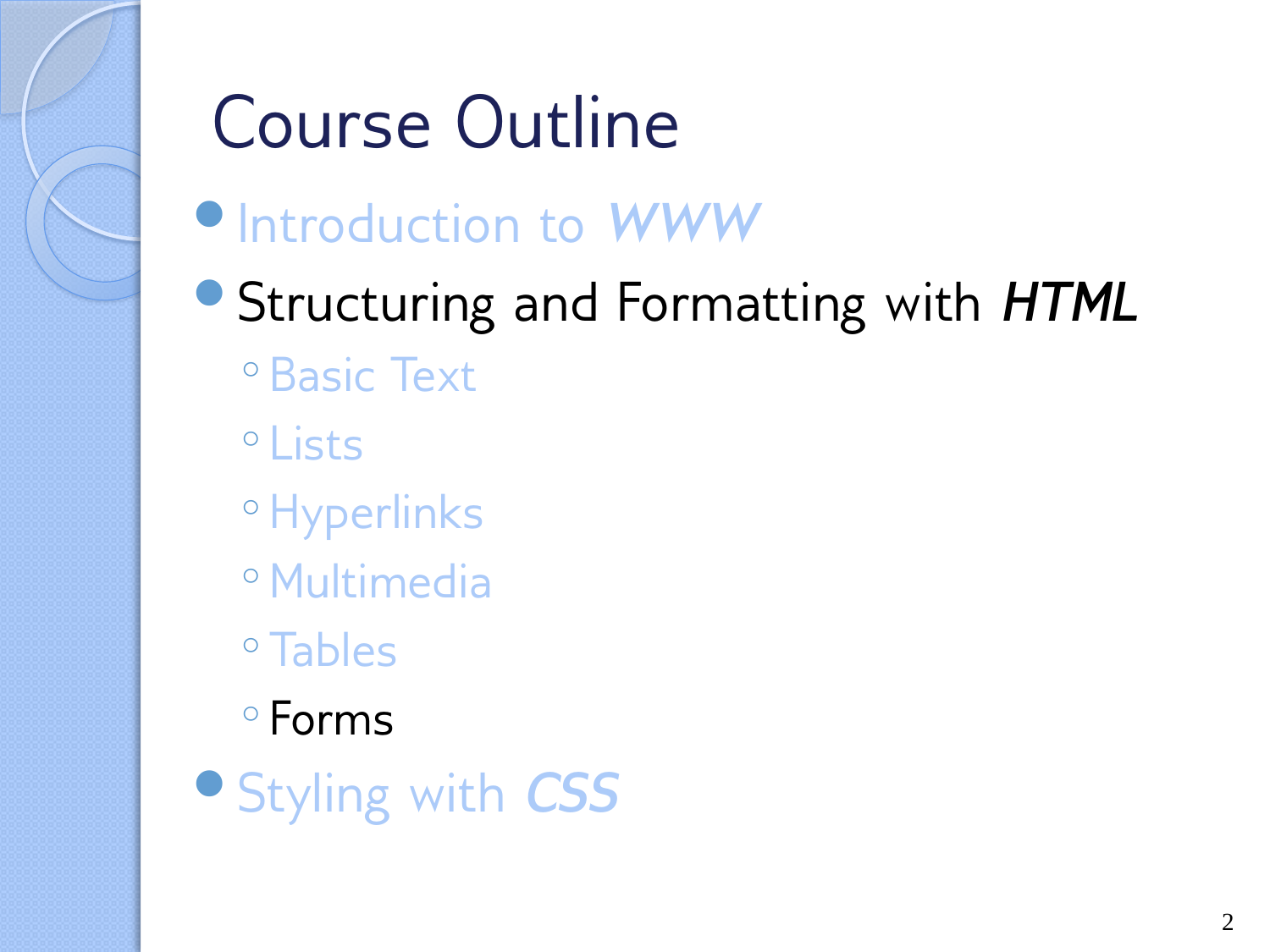

# Course Outline
Introduction to WWW
Structuring and Formatting with HTML
Basic Text
Lists
Hyperlinks
Multimedia
Tables
Forms
Styling with CSS
2